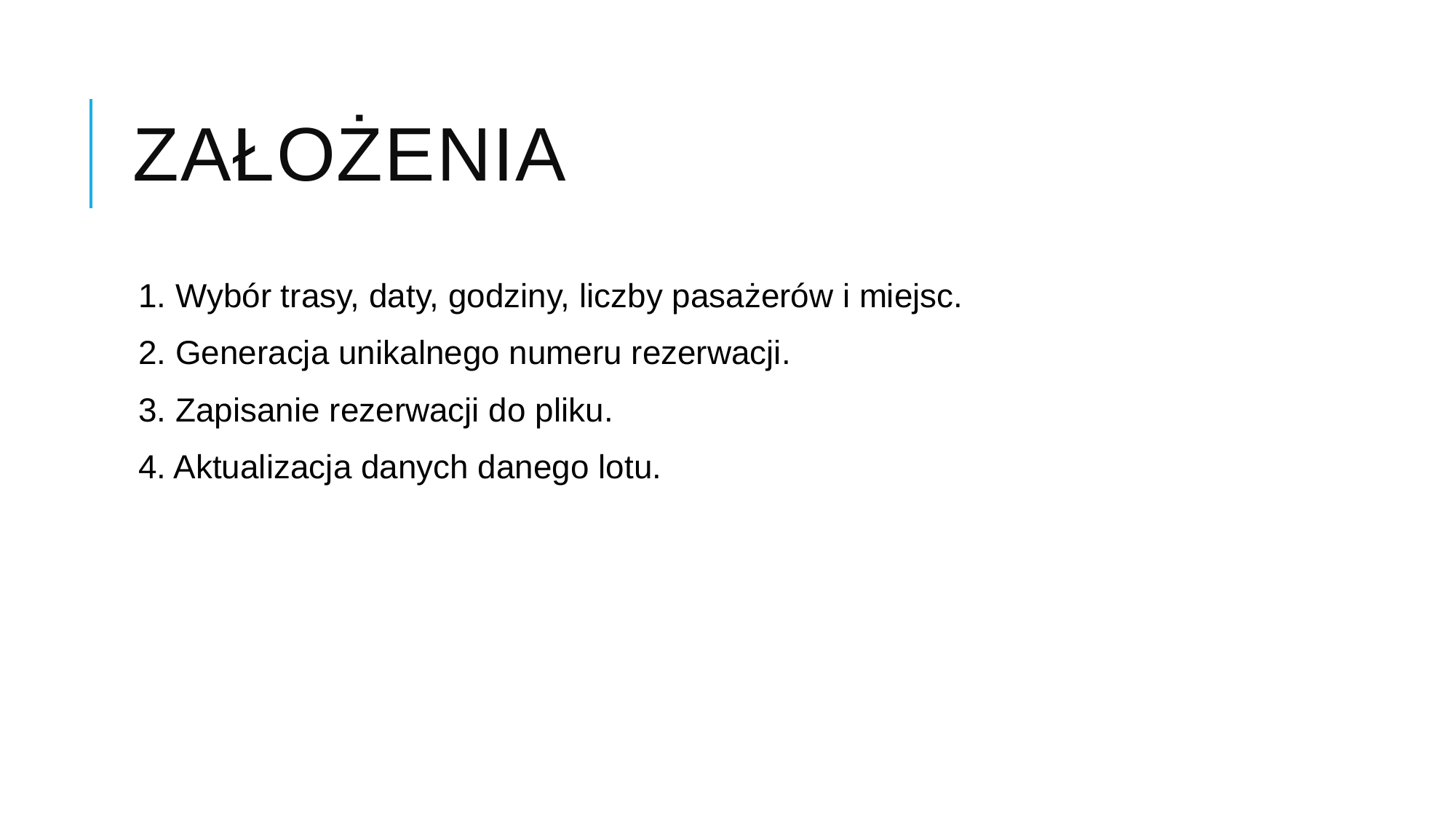

# Założenia
1. Wybór trasy, daty, godziny, liczby pasażerów i miejsc.
2. Generacja unikalnego numeru rezerwacji.
3. Zapisanie rezerwacji do pliku.
4. Aktualizacja danych danego lotu.